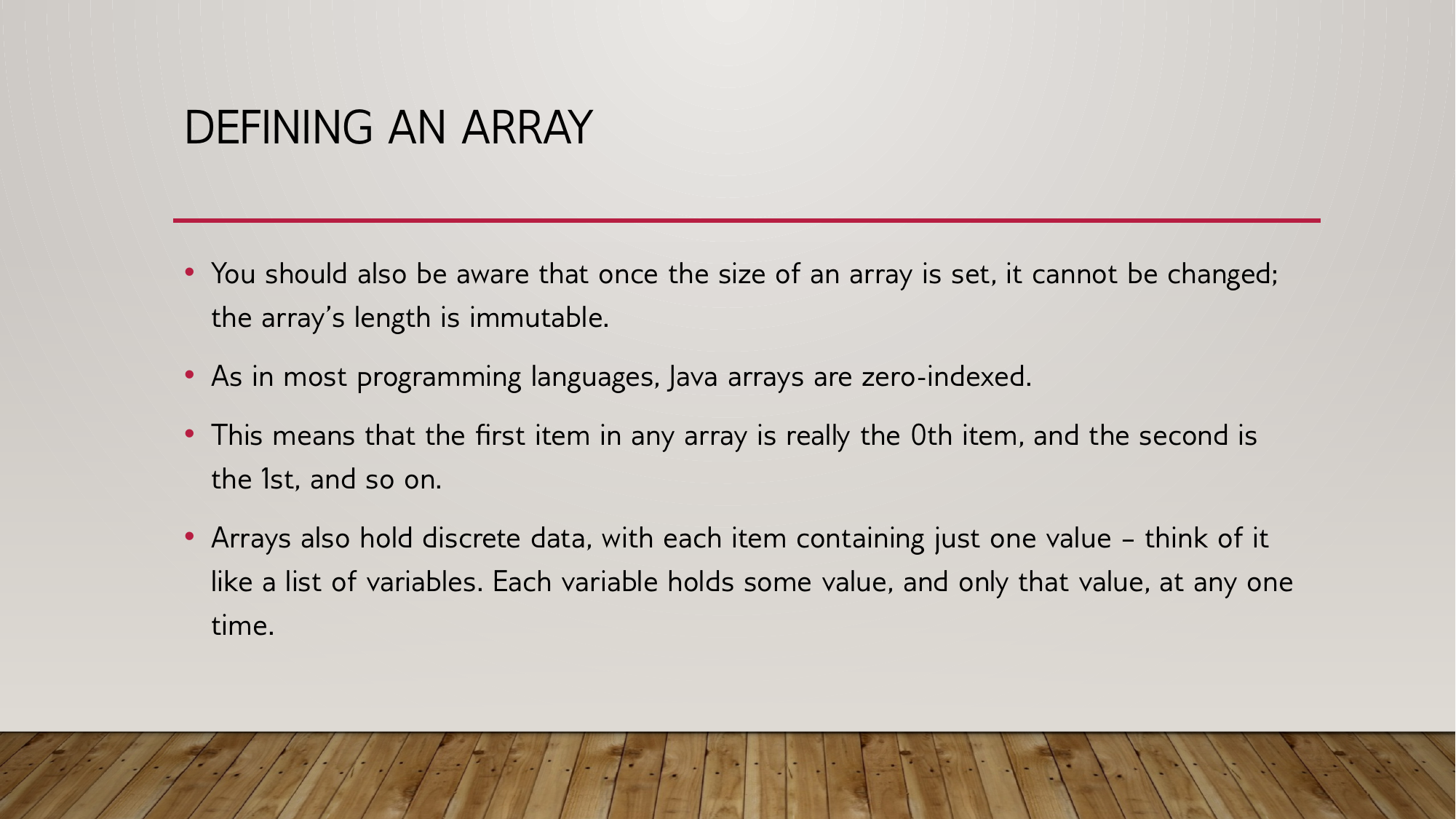

# DEFINING AN ARRAY
You should also be aware that once the size of an array is set, it cannot be changed; the array’s length is immutable.
As in most programming languages, Java arrays are zero-indexed.
This means that the first item in any array is really the 0th item, and the second is the 1st, and so on.
Arrays also hold discrete data, with each item containing just one value – think of it like a list of variables. Each variable holds some value, and only that value, at any one time.